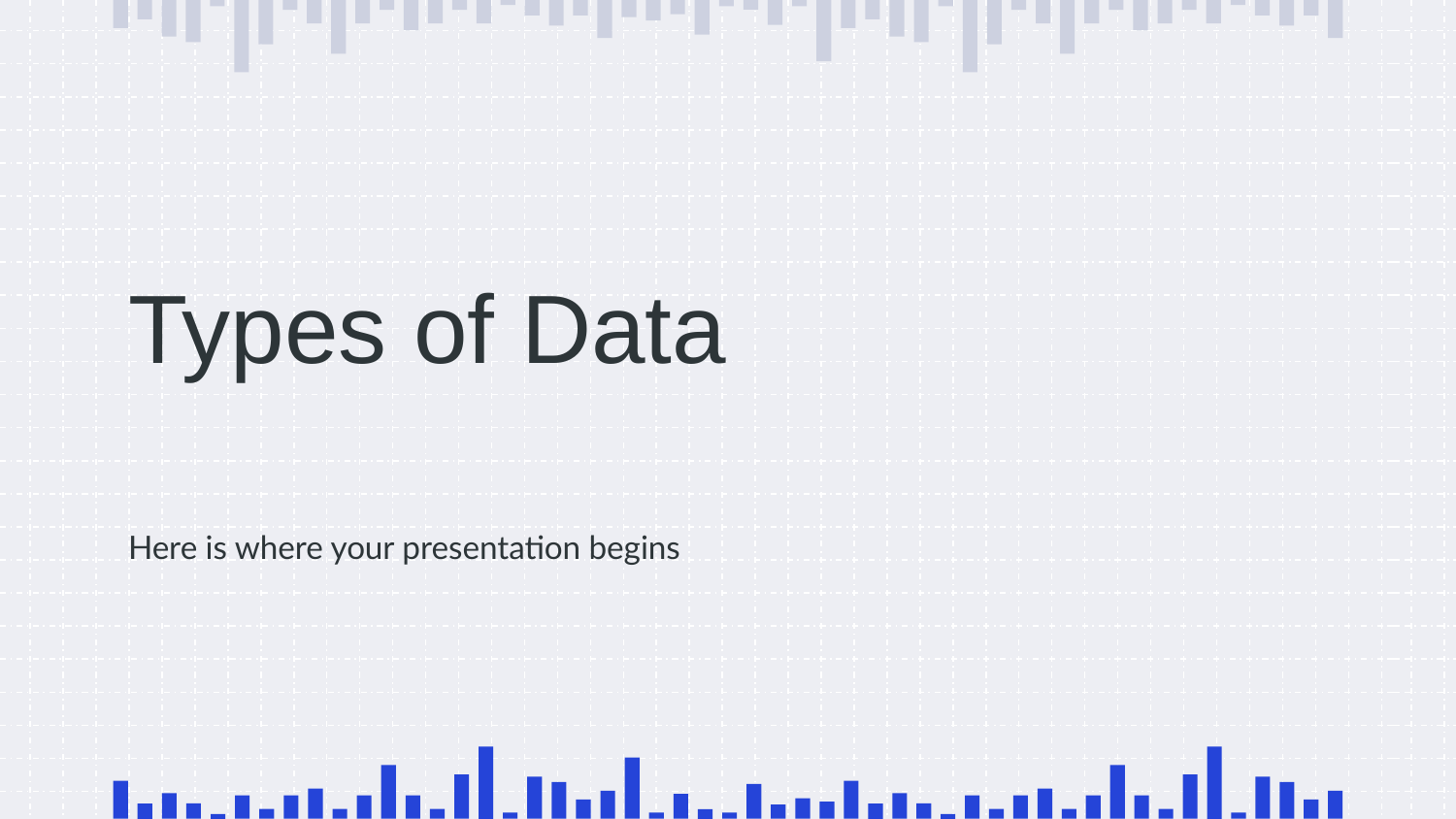

# Types of Data
Here is where your presentation begins